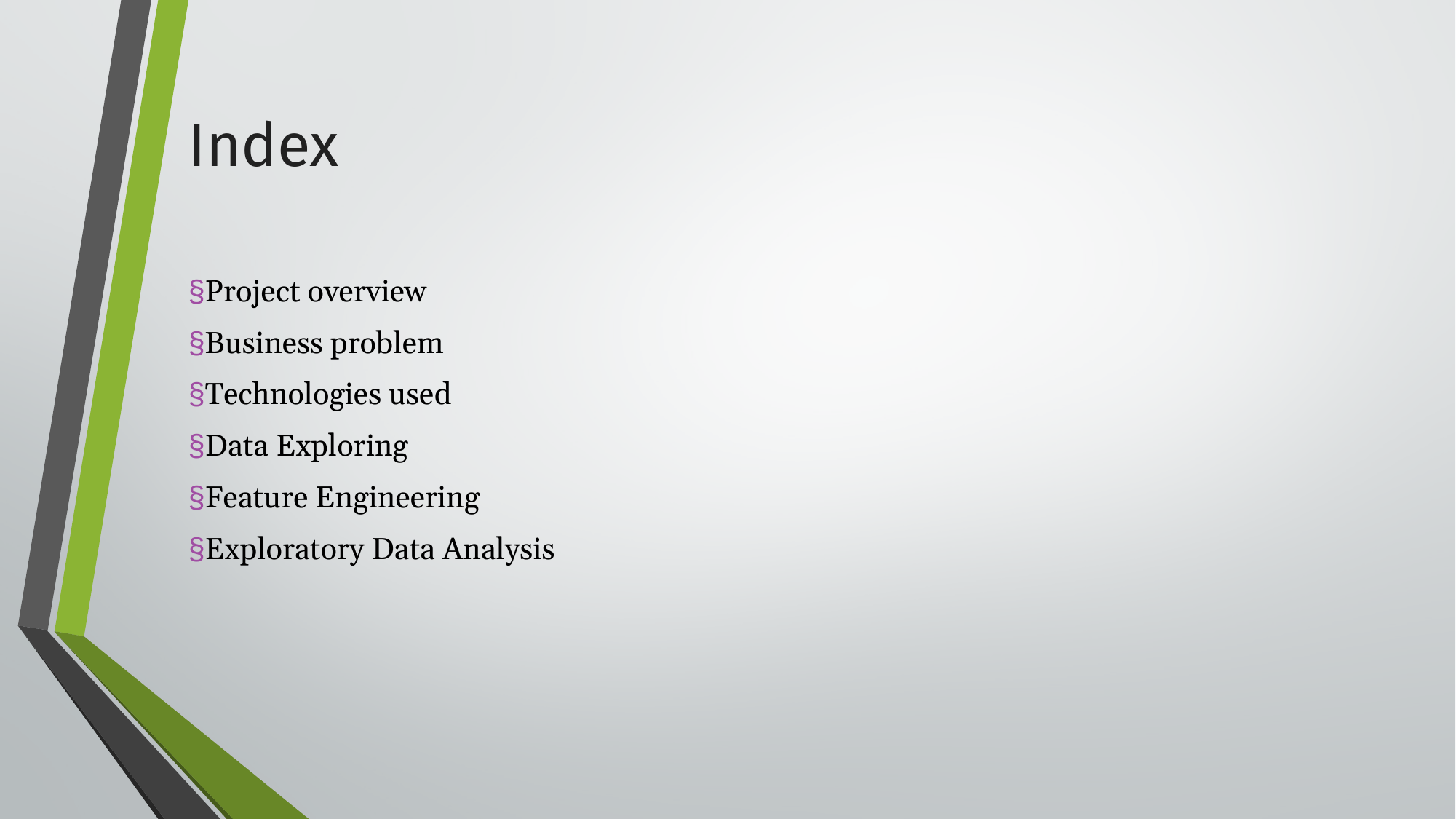

# Index
§Project overview
§Business problem
§Technologies used
§Data Exploring
§Feature Engineering
§Exploratory Data Analysis